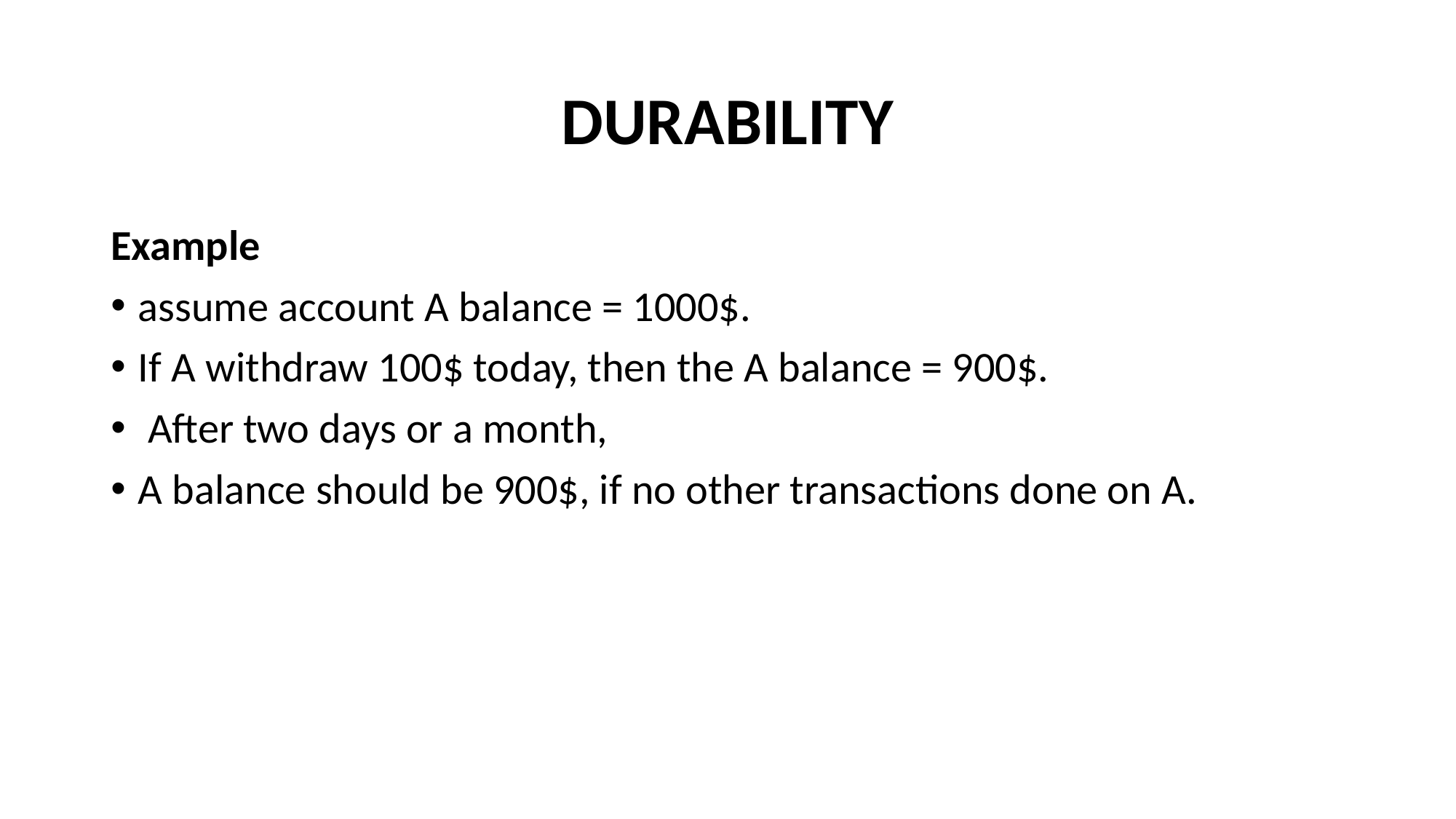

# DURABILITY
Example
assume account A balance = 1000$.
If A withdraw 100$ today, then the A balance = 900$.
 After two days or a month,
A balance should be 900$, if no other transactions done on A.